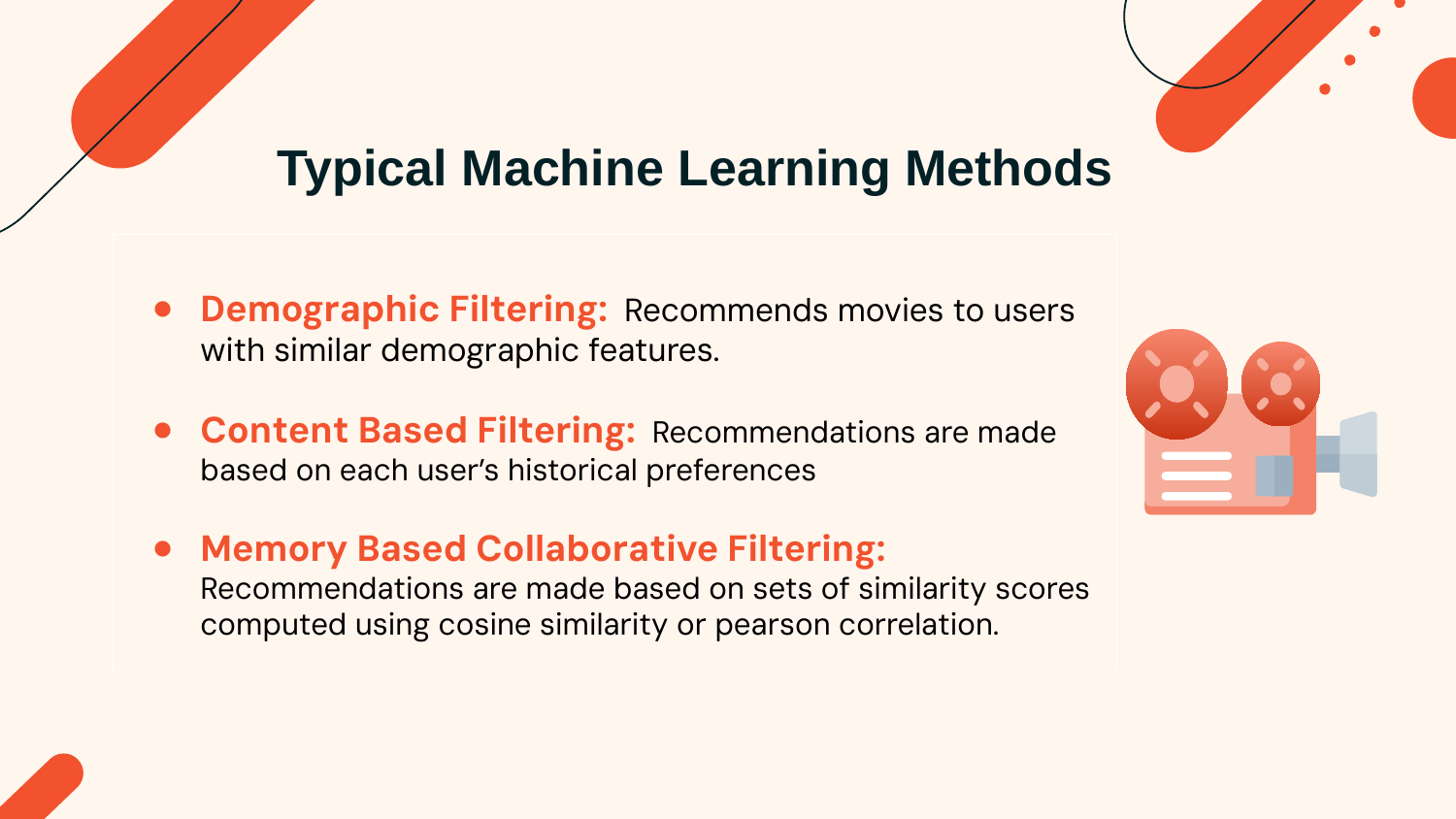

# Typical Machine Learning Methods

Demographic Filtering:  Recommends movies to users with similar demographic features.

Content Based Filtering:  Recommendations are made based on each user’s historical preferences

Memory Based Collaborative Filtering:  Recommendations are made based on sets of similarity scores computed using cosine similarity or pearson correlation.